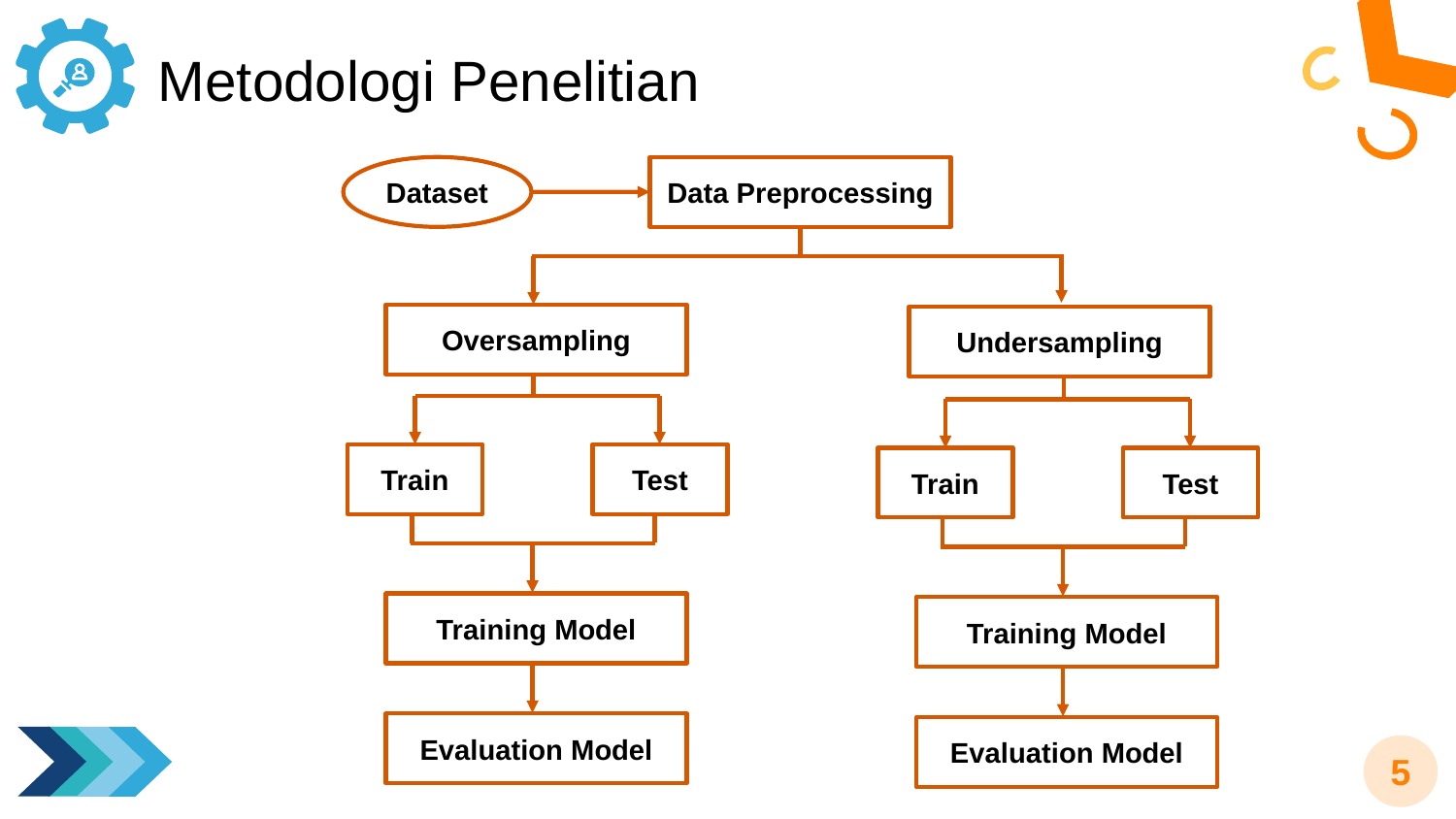

# Metodologi Penelitian

Dataset
Data Preprocessing
Oversampling
Undersampling
Test
Train
Test
Train
Training Model
Training Model
Evaluation Model
Evaluation Model

5